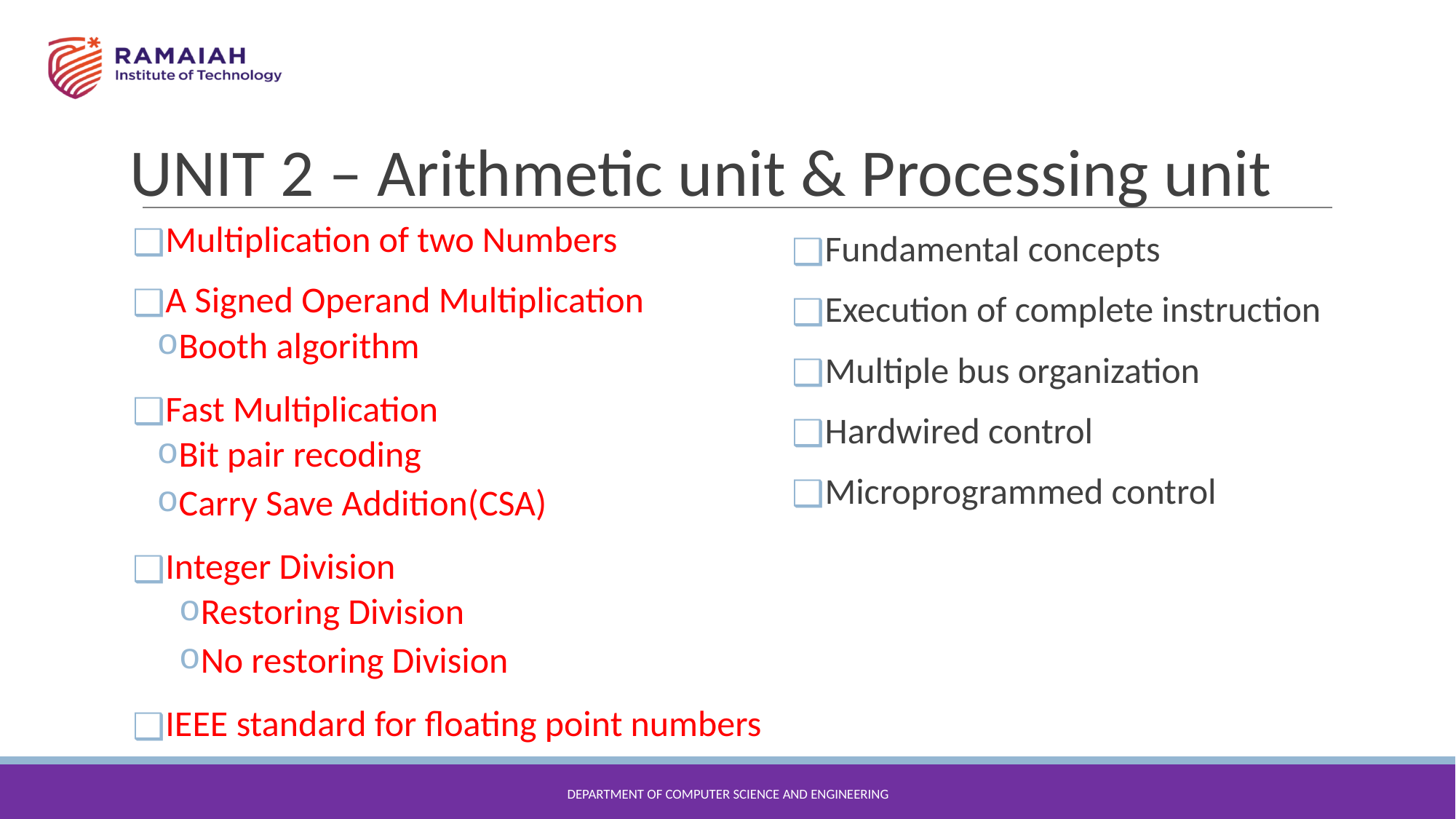

# UNIT 2 – Arithmetic unit & Processing unit
Multiplication of two Numbers
A Signed Operand Multiplication
Booth algorithm
Fast Multiplication
Bit pair recoding
Carry Save Addition(CSA)
Integer Division
Restoring Division
No restoring Division
IEEE standard for floating point numbers
Fundamental concepts
Execution of complete instruction
Multiple bus organization
Hardwired control
Microprogrammed control
DEPARTMENT OF COMPUTER SCIENCE AND ENGINEERING